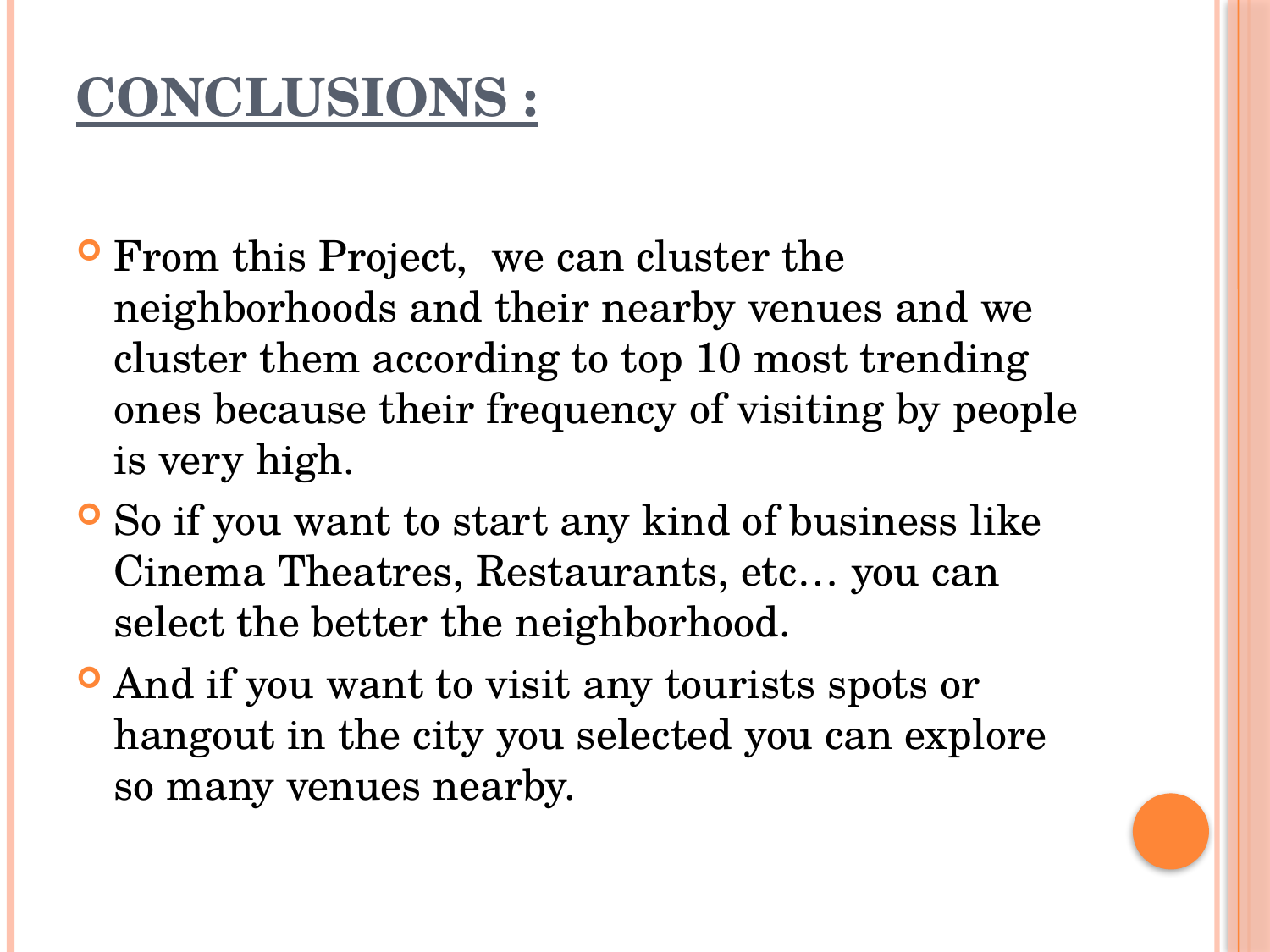

# Conclusions :
From this Project,  we can cluster the neighborhoods and their nearby venues and we cluster them according to top 10 most trending ones because their frequency of visiting by people is very high.
So if you want to start any kind of business like Cinema Theatres, Restaurants, etc… you can select the better the neighborhood.
And if you want to visit any tourists spots or hangout in the city you selected you can explore so many venues nearby.